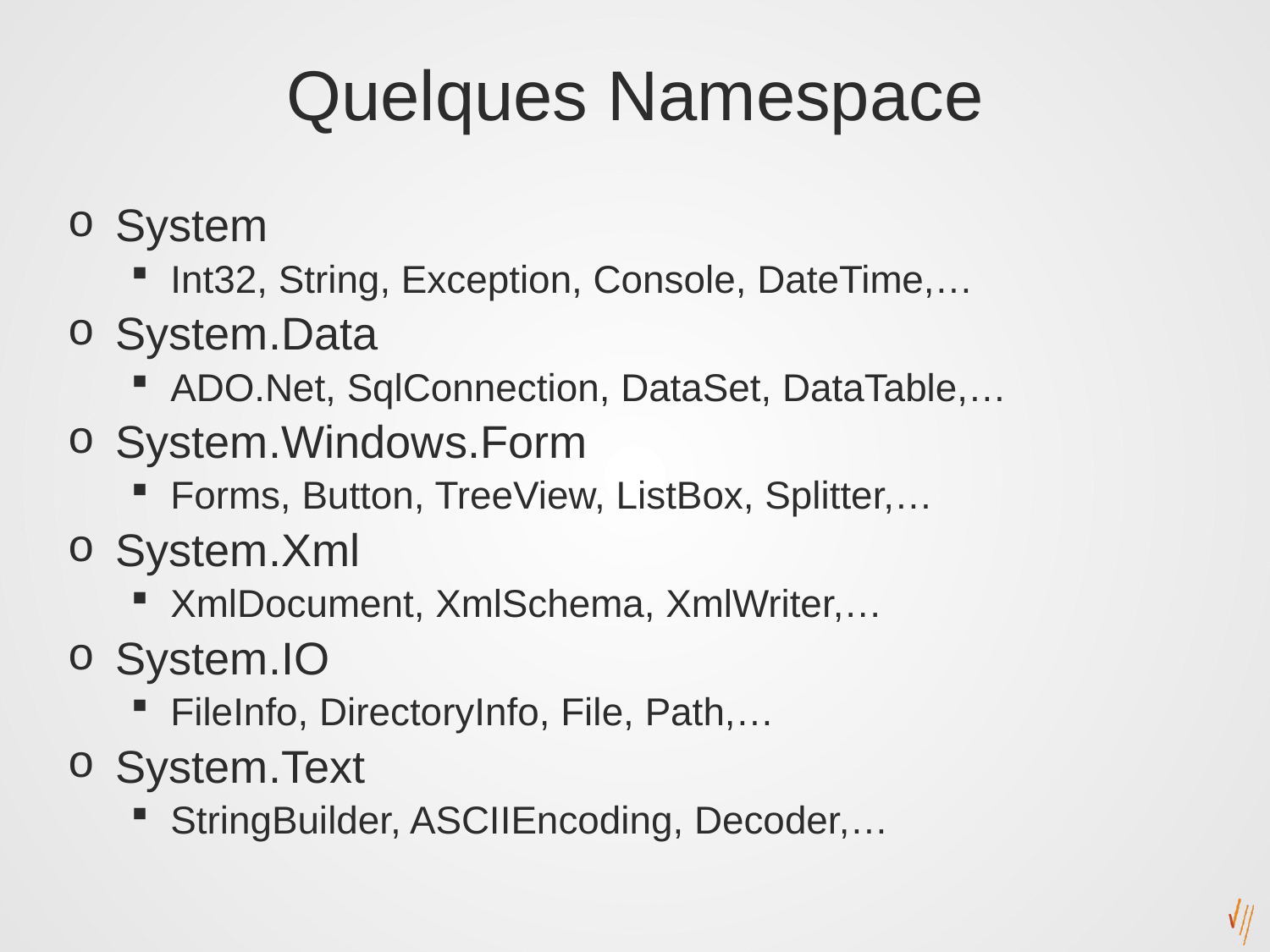

# Quelques Namespace
System
Int32, String, Exception, Console, DateTime,…
System.Data
ADO.Net, SqlConnection, DataSet, DataTable,…
System.Windows.Form
Forms, Button, TreeView, ListBox, Splitter,…
System.Xml
XmlDocument, XmlSchema, XmlWriter,…
System.IO
FileInfo, DirectoryInfo, File, Path,…
System.Text
StringBuilder, ASCIIEncoding, Decoder,…